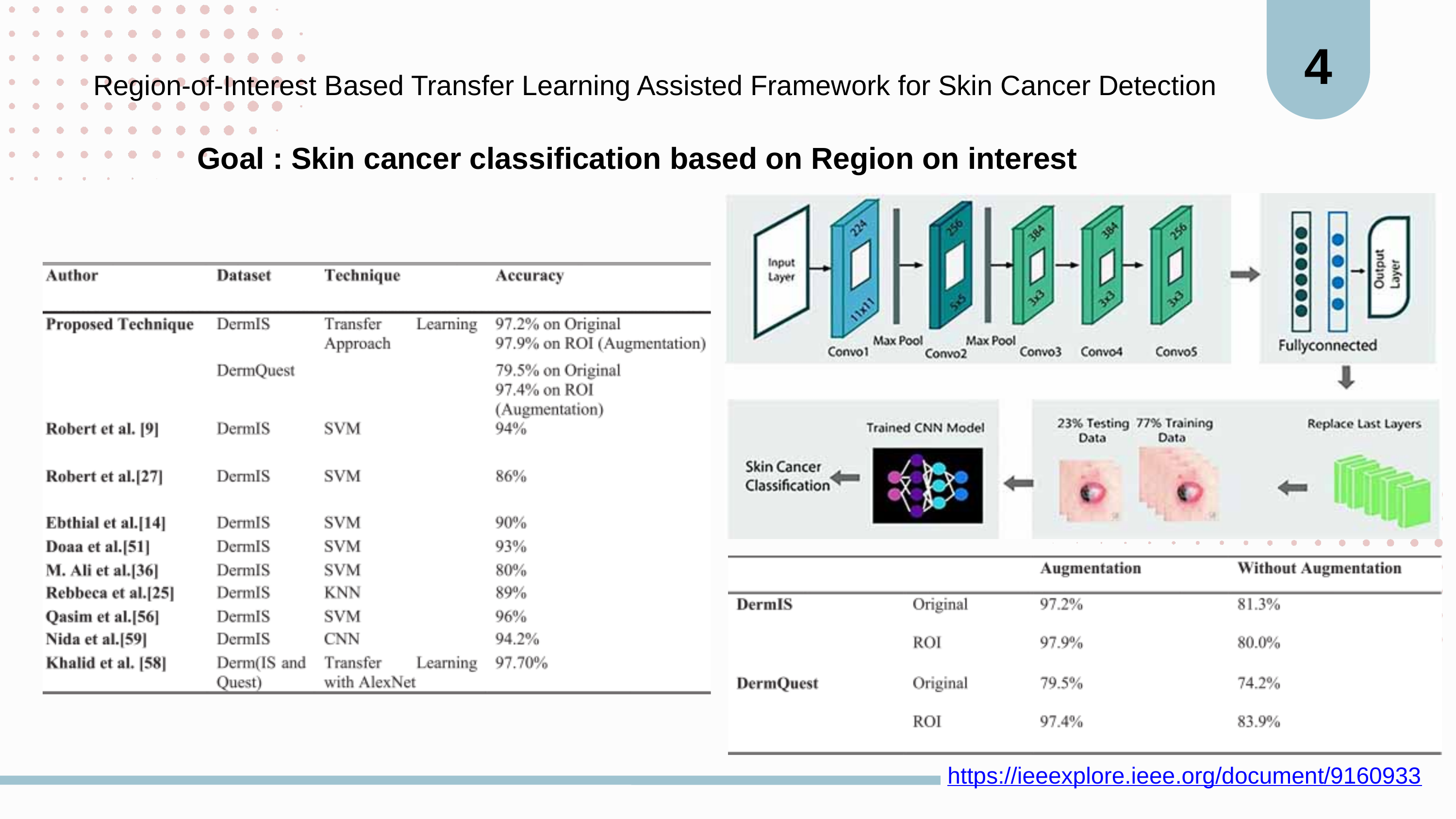

4

Region-of-Interest Based Transfer Learning Assisted Framework for Skin Cancer Detection

Goal : Skin cancer classification based on Region on interest

https://ieeexplore.ieee.org/document/9160933